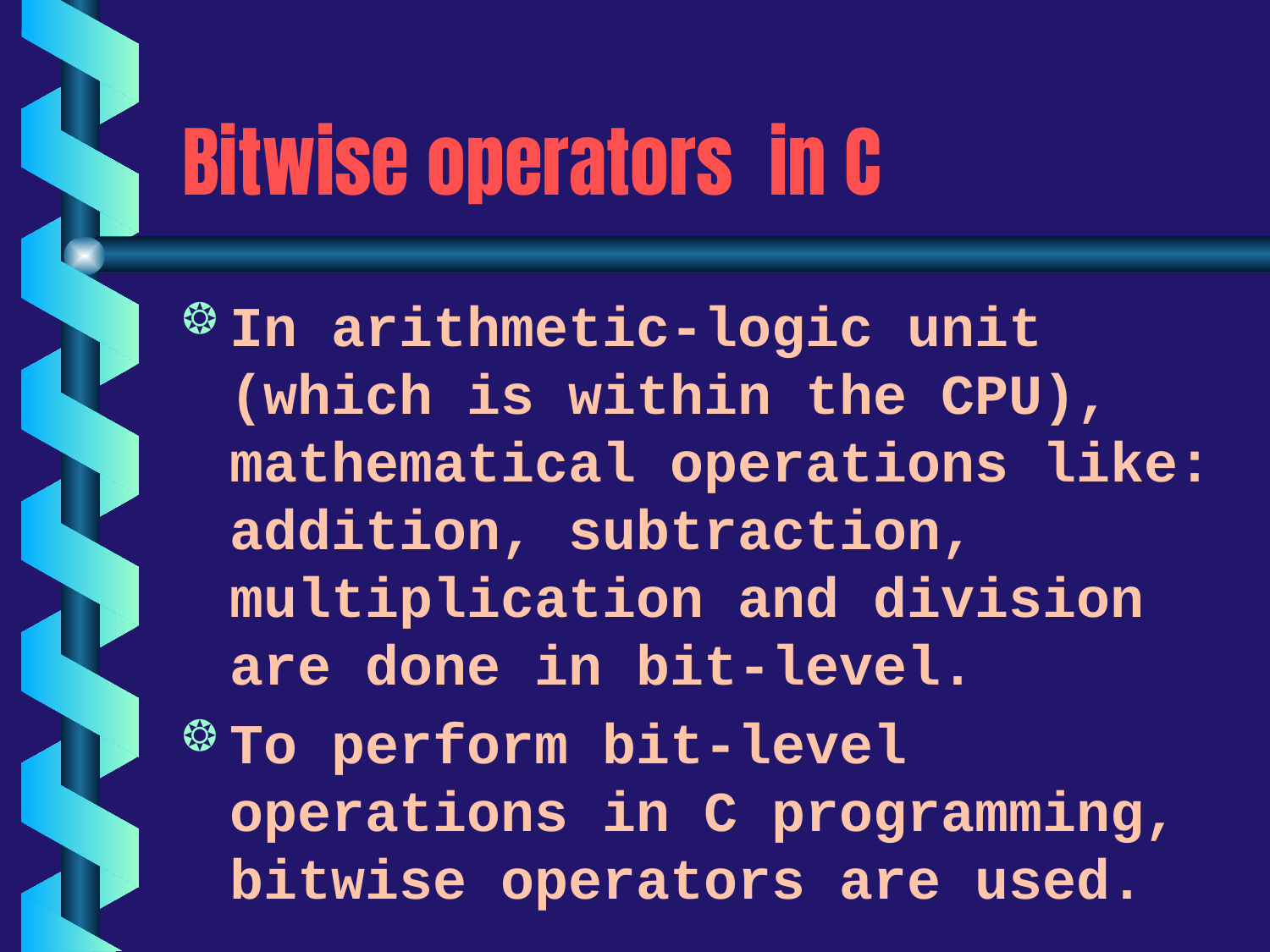

# Bitwise operators  in C
In arithmetic-logic unit (which is within the CPU), mathematical operations like: addition, subtraction, multiplication and division are done in bit-level.
To perform bit-level operations in C programming, bitwise operators are used.